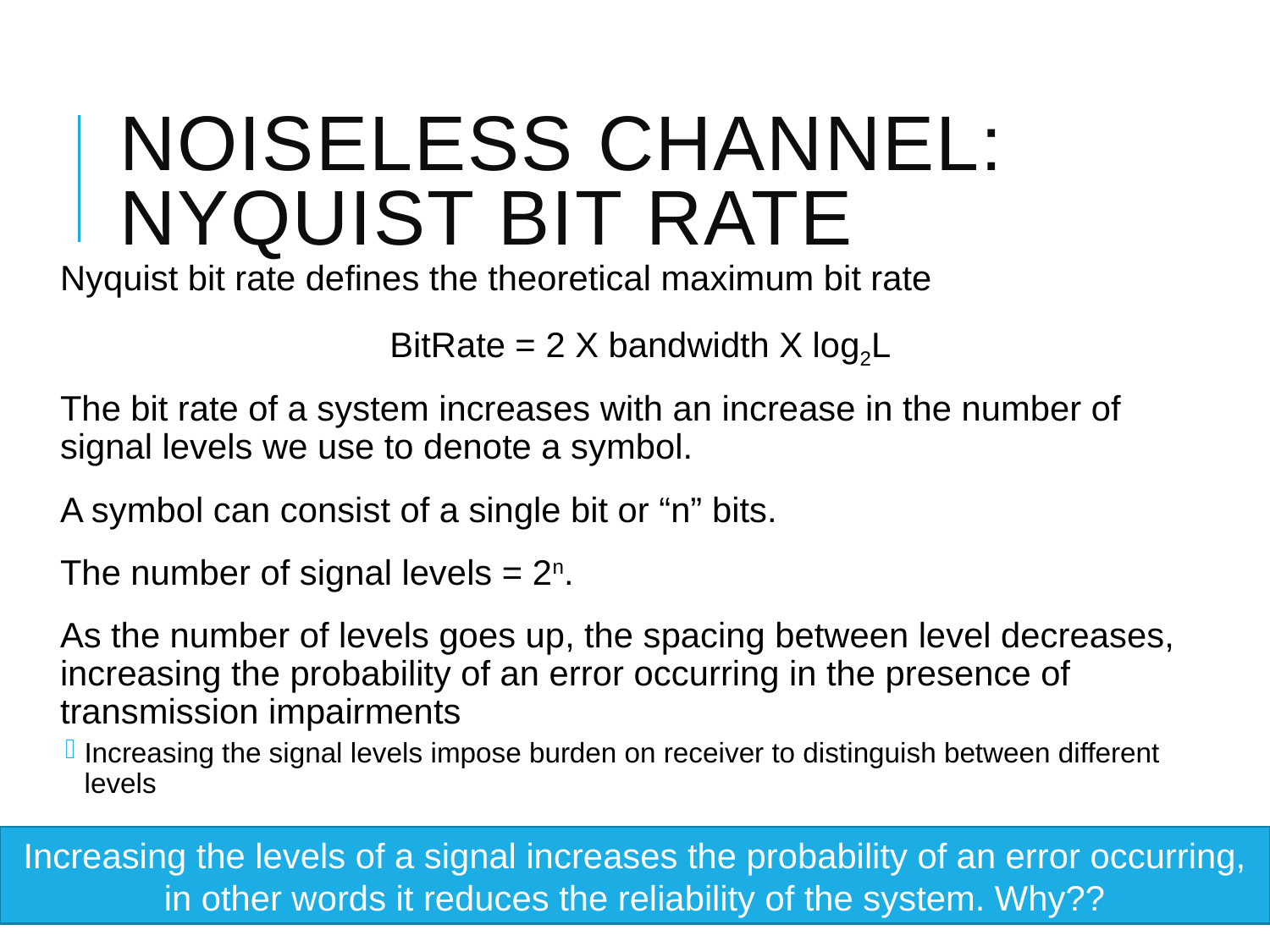

# Noiseless channel: nyquist bit rate
Nyquist bit rate defines the theoretical maximum bit rate
BitRate = 2 X bandwidth X log2L
The bit rate of a system increases with an increase in the number of signal levels we use to denote a symbol.
A symbol can consist of a single bit or “n” bits.
The number of signal levels = 2n.
As the number of levels goes up, the spacing between level decreases,  increasing the probability of an error occurring in the presence of transmission impairments
Increasing the signal levels impose burden on receiver to distinguish between different levels
Increasing the levels of a signal increases the probability of an error occurring, in other words it reduces the reliability of the system. Why??